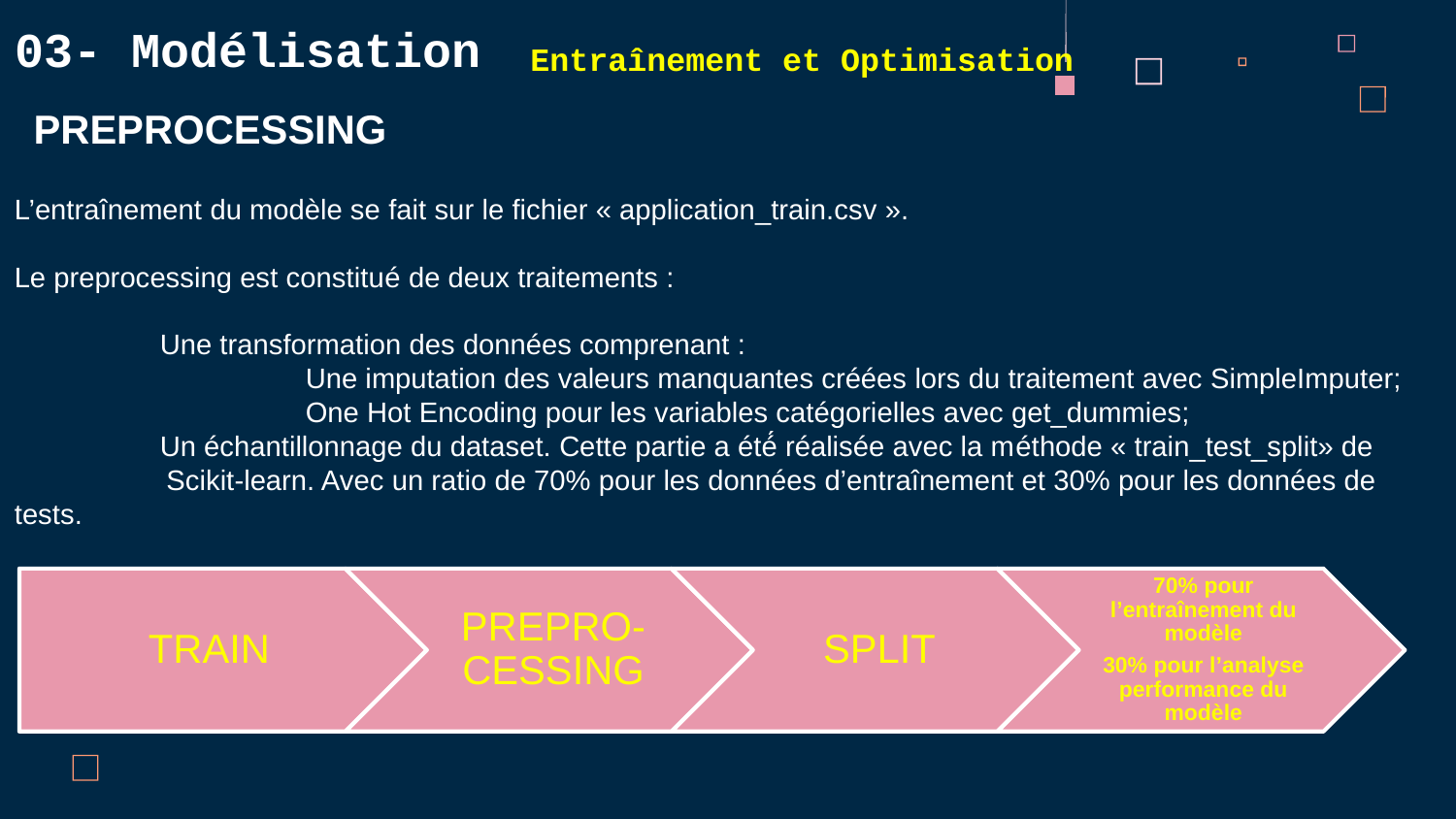

# 03- Modélisation
Entraînement et Optimisation
PREPROCESSING
L’entraînement du modèle se fait sur le fichier « application_train.csv ».

Le preprocessing est constitué de deux traitements :

	Une transformation des données comprenant :
		Une imputation des valeurs manquantes créées lors du traitement avec SimpleImputer;
		One Hot Encoding pour les variables catégorielles avec get_dummies;
	Un échantillonnage du dataset. Cette partie a été́ réalisée avec la méthode « train_test_split» de
                   Scikit-learn. Avec un ratio de 70% pour les données d’entraînement et 30% pour les données de tests.

TRAIN
PREPRO-CESSING
SPLIT
70% pour l’entraînement du modèle
30% pour l’analyse performance du modèle